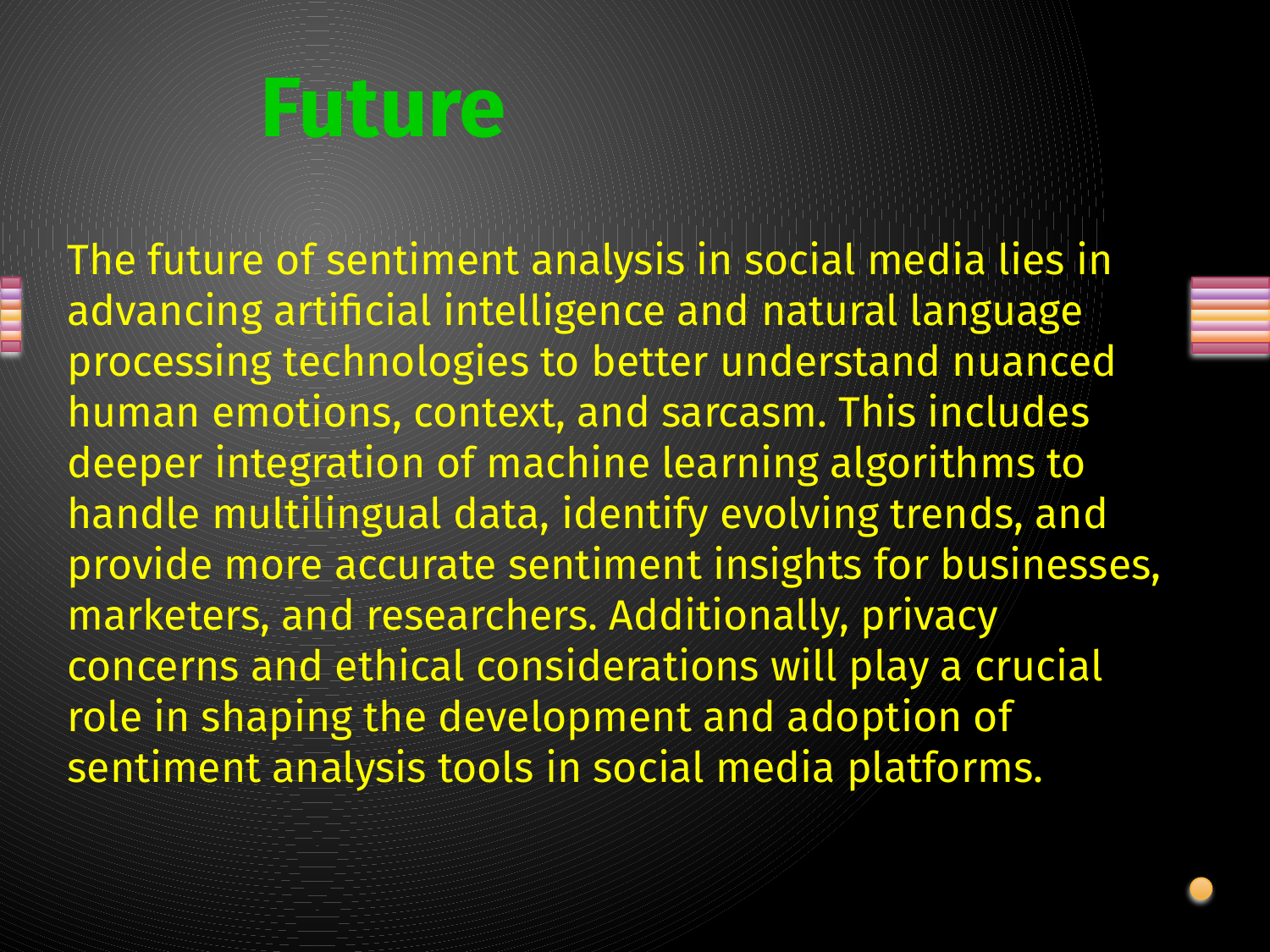

Future
The future of sentiment analysis in social media lies in advancing artificial intelligence and natural language processing technologies to better understand nuanced human emotions, context, and sarcasm. This includes deeper integration of machine learning algorithms to handle multilingual data, identify evolving trends, and provide more accurate sentiment insights for businesses, marketers, and researchers. Additionally, privacy concerns and ethical considerations will play a crucial role in shaping the development and adoption of sentiment analysis tools in social media platforms.